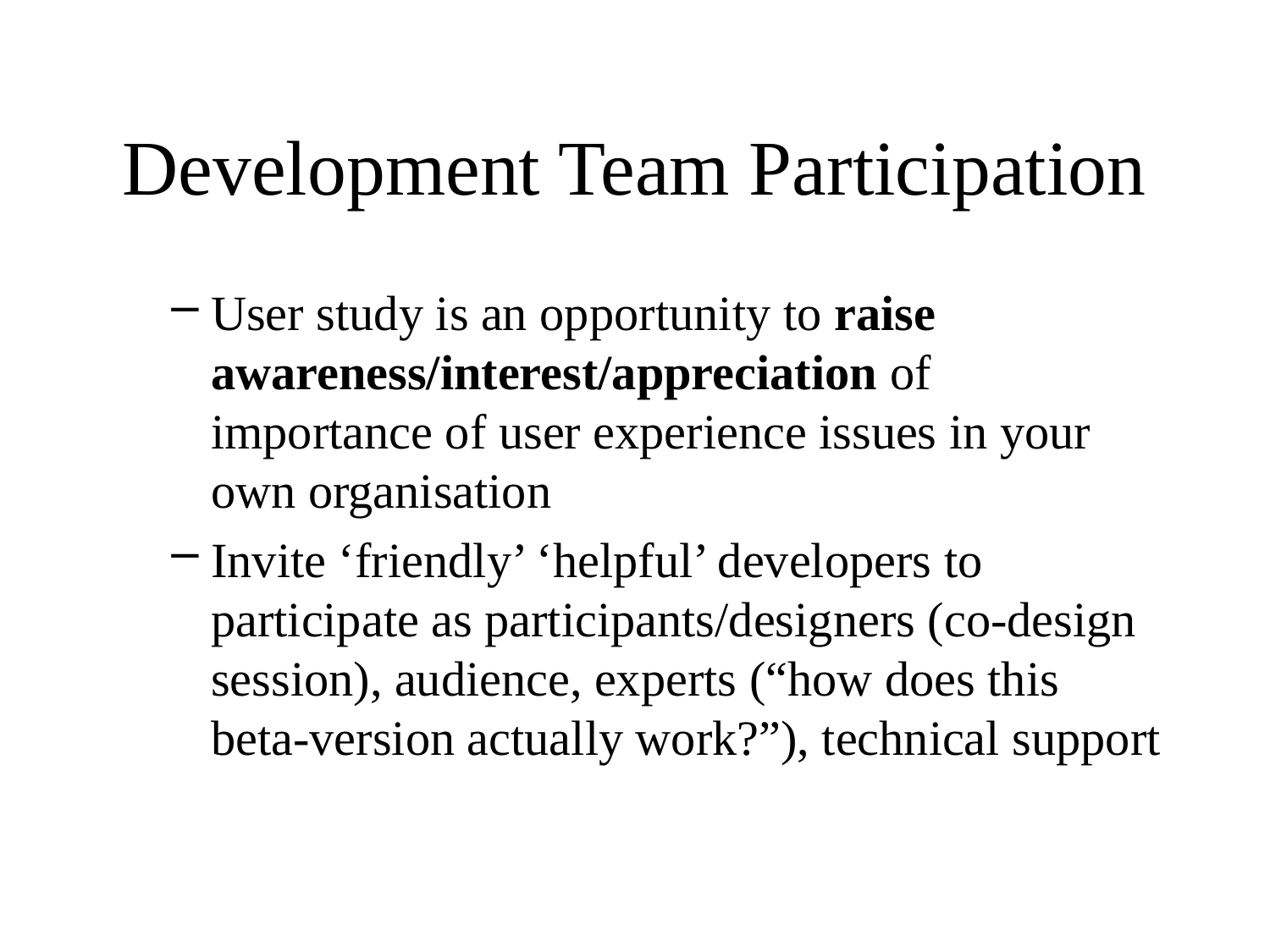

# Development Team Participation
User study is an opportunity to raise awareness/interest/appreciation of importance of user experience issues in your own organisation
Invite ‘friendly’ ‘helpful’ developers to participate as participants/designers (co-design session), audience, experts (“how does this beta-version actually work?”), technical support